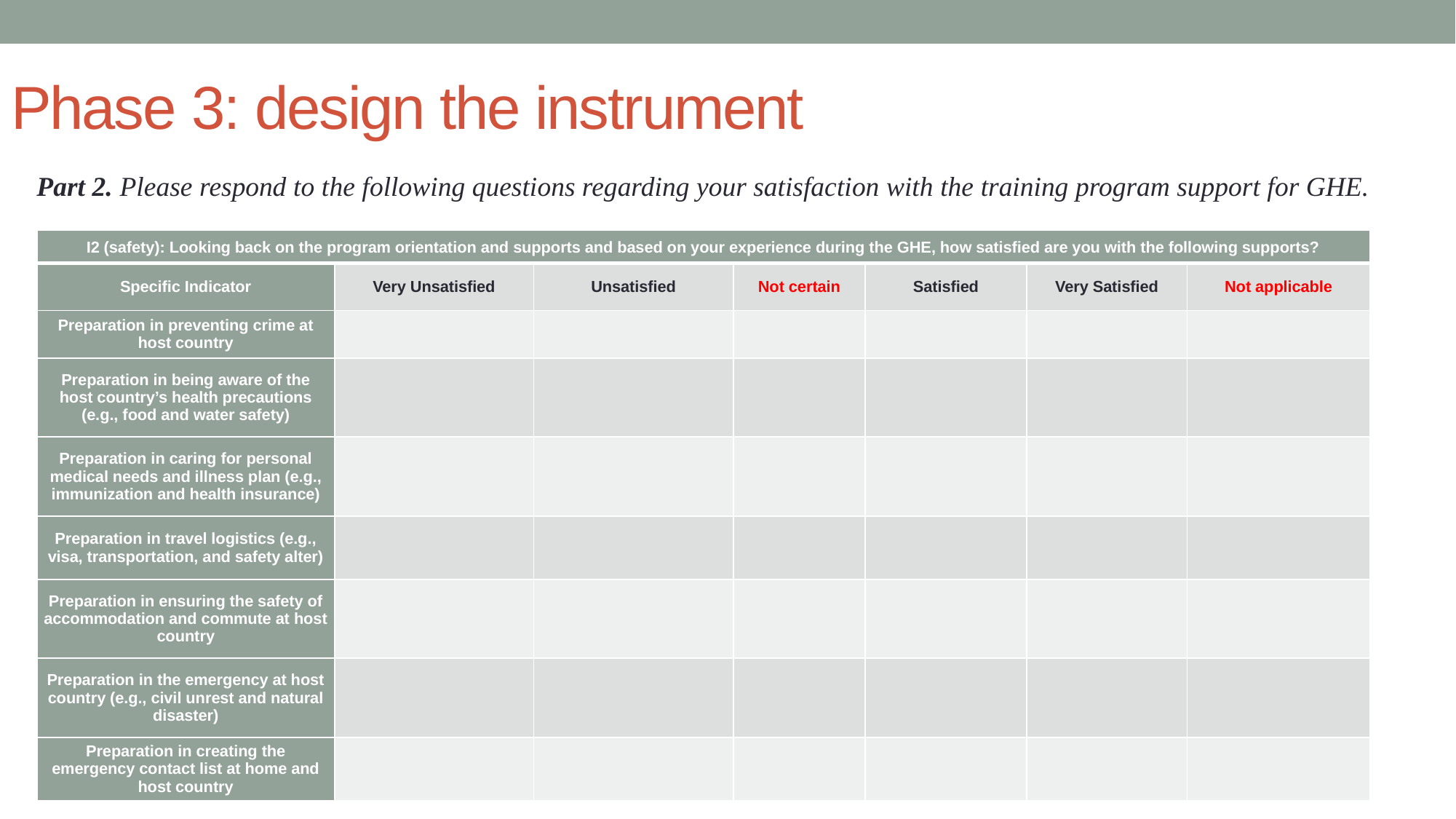

Phase 3: design the instrument
Part 2. Please respond to the following questions regarding your satisfaction with the training program support for GHE.
| I2 (safety): Looking back on the program orientation and supports and based on your experience during the GHE, how satisfied are you with the following supports? |  |  |  |  |  |  |
| --- | --- | --- | --- | --- | --- | --- |
| Specific Indicator | Very Unsatisfied | Unsatisfied | Not certain | Satisfied | Very Satisfied | Not applicable |
| Preparation in preventing crime at host country |  |  |  |  |  |  |
| Preparation in being aware of the host country’s health precautions (e.g., food and water safety) |  |  |  |  |  |  |
| Preparation in caring for personal medical needs and illness plan (e.g., immunization and health insurance) |  |  |  |  |  |  |
| Preparation in travel logistics (e.g., visa, transportation, and safety alter) |  |  |  |  |  |  |
| Preparation in ensuring the safety of accommodation and commute at host country |  |  |  |  |  |  |
| Preparation in the emergency at host country (e.g., civil unrest and natural disaster) |  |  |  |  |  |  |
| Preparation in creating the emergency contact list at home and host country |  |  |  |  |  |  |